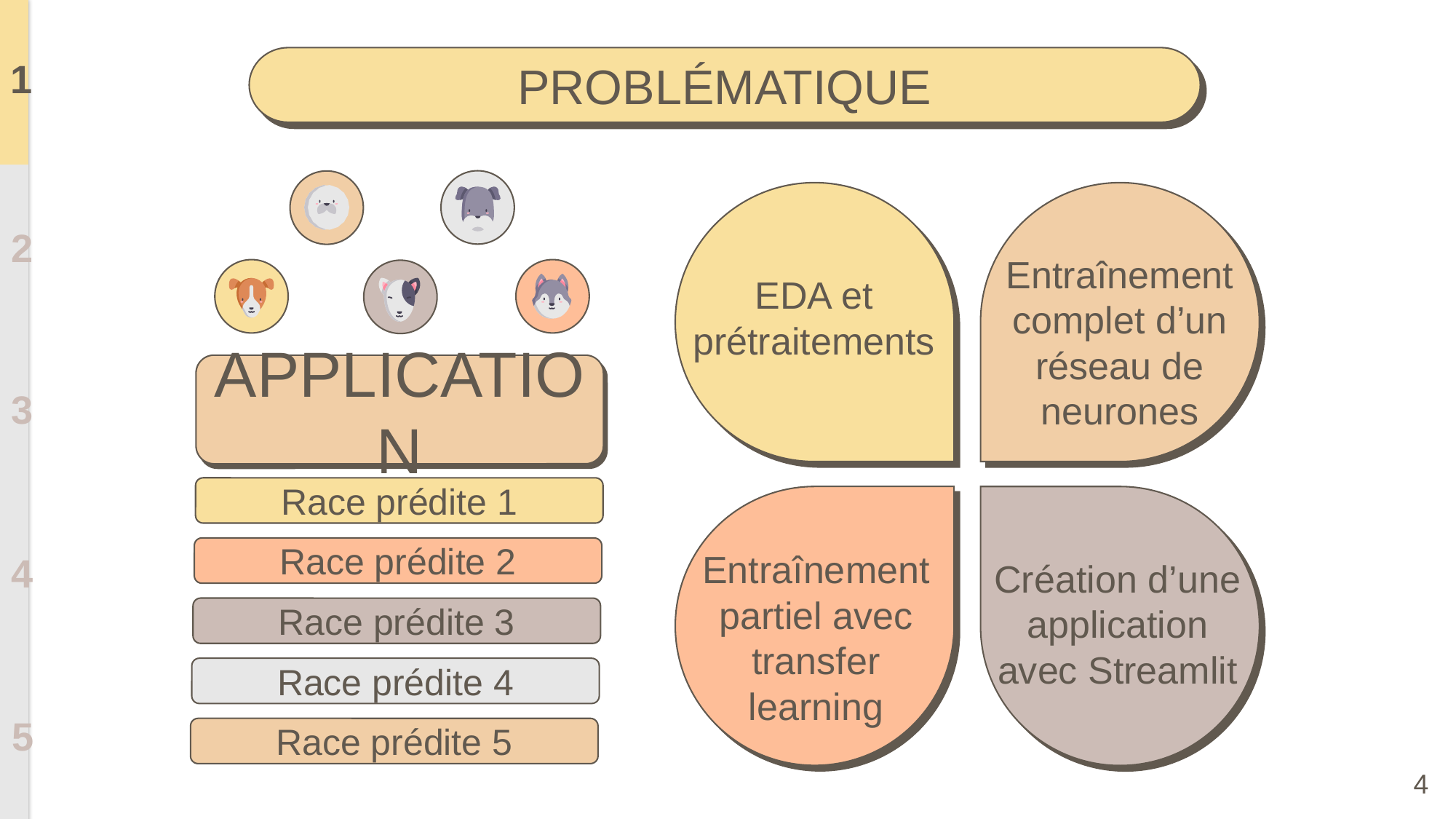

PROBLÉMATIQUE

1

EDA et prétraitements

Entraînement complet d’un réseau de neurones
2

APPLICATION

3
Race prédite 1

Entraînement partiel avec transfer learning

Création d’une application avec Streamlit
Race prédite 2
4
Race prédite 3
Race prédite 4
5
Race prédite 5
4